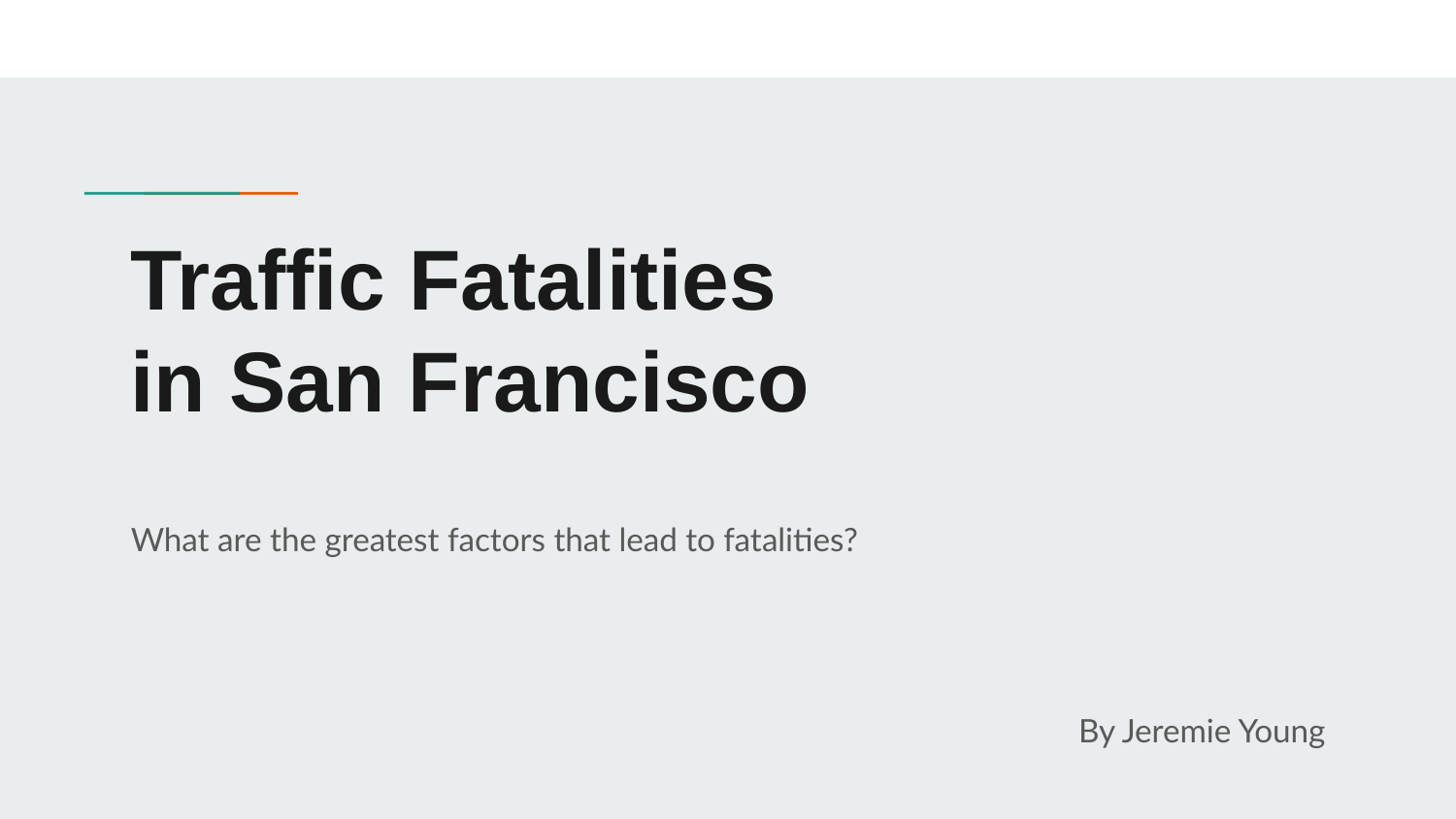

# Traffic Fatalities
in San Francisco
What are the greatest factors that lead to fatalities?
By Jeremie Young